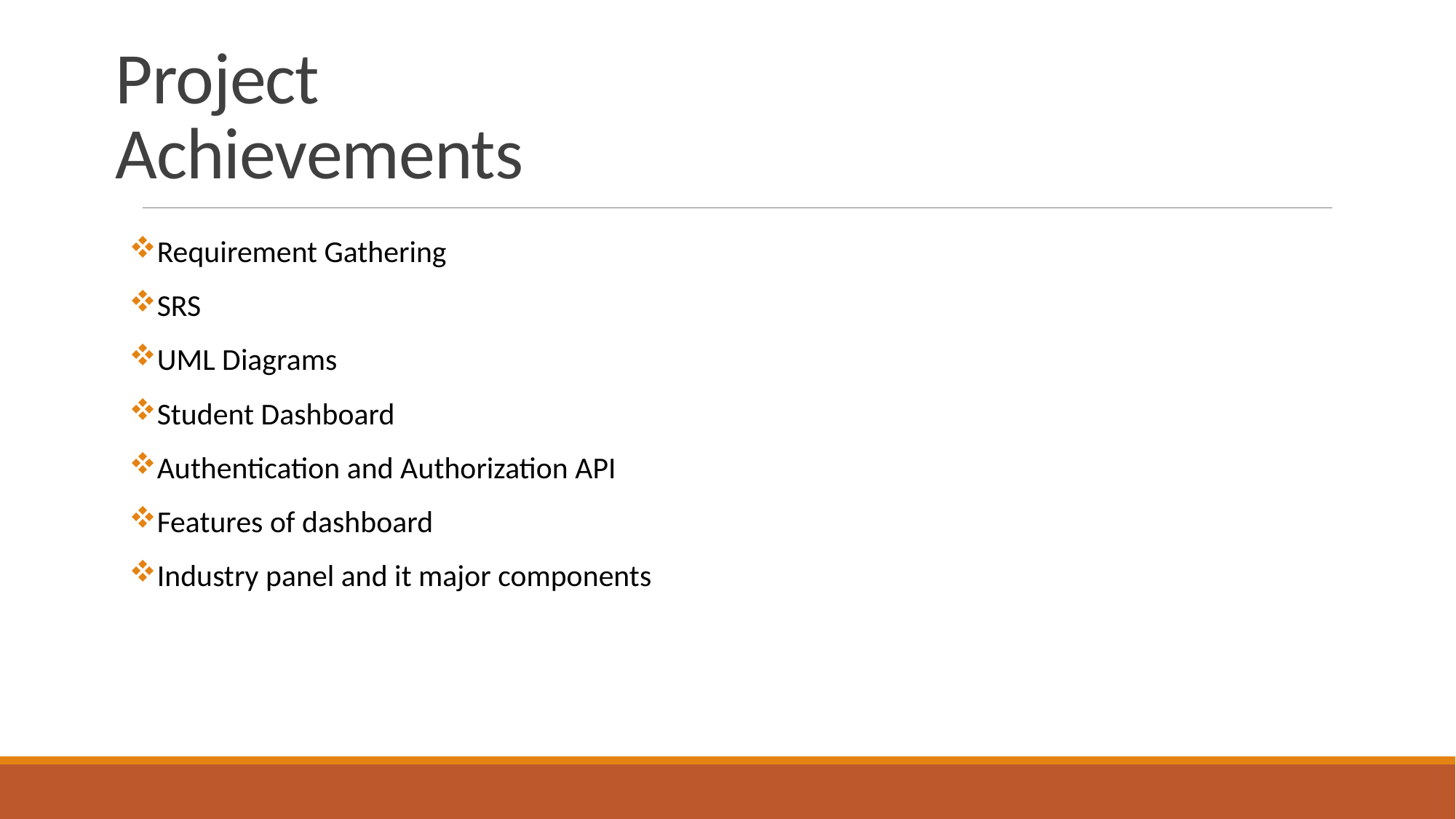

# Project Achievements
Requirement Gathering
SRS
UML Diagrams
Student Dashboard
Authentication and Authorization API
Features of dashboard
Industry panel and it major components